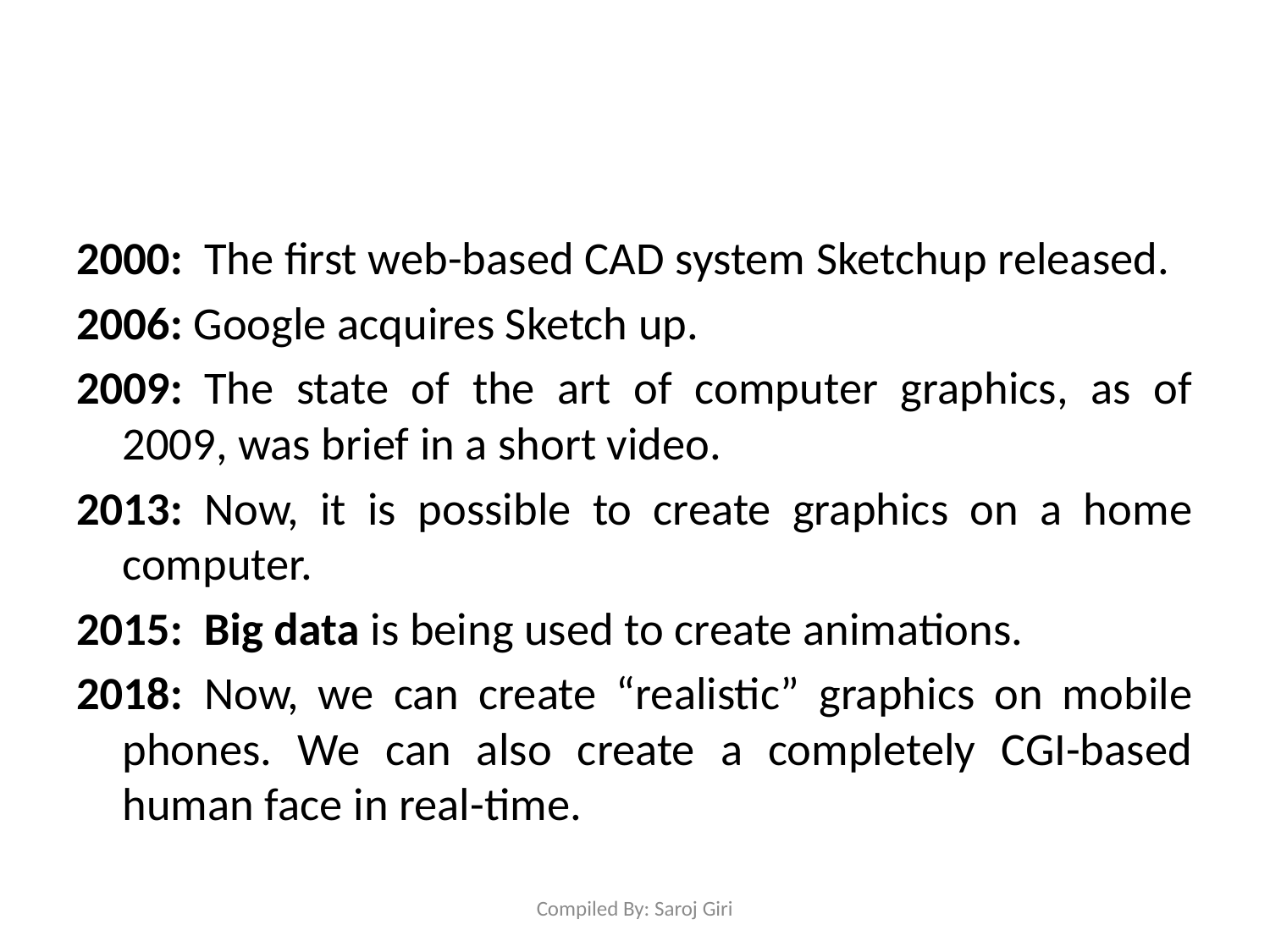

#
2000:  The first web-based CAD system Sketchup released.
2006: Google acquires Sketch up.
2009:  The state of the art of computer graphics, as of 2009, was brief in a short video.
2013:  Now, it is possible to create graphics on a home computer.
2015:  Big data is being used to create animations.
2018:  Now, we can create “realistic” graphics on mobile phones. We can also create a completely CGI-based human face in real-time.

Compiled By: Saroj Giri